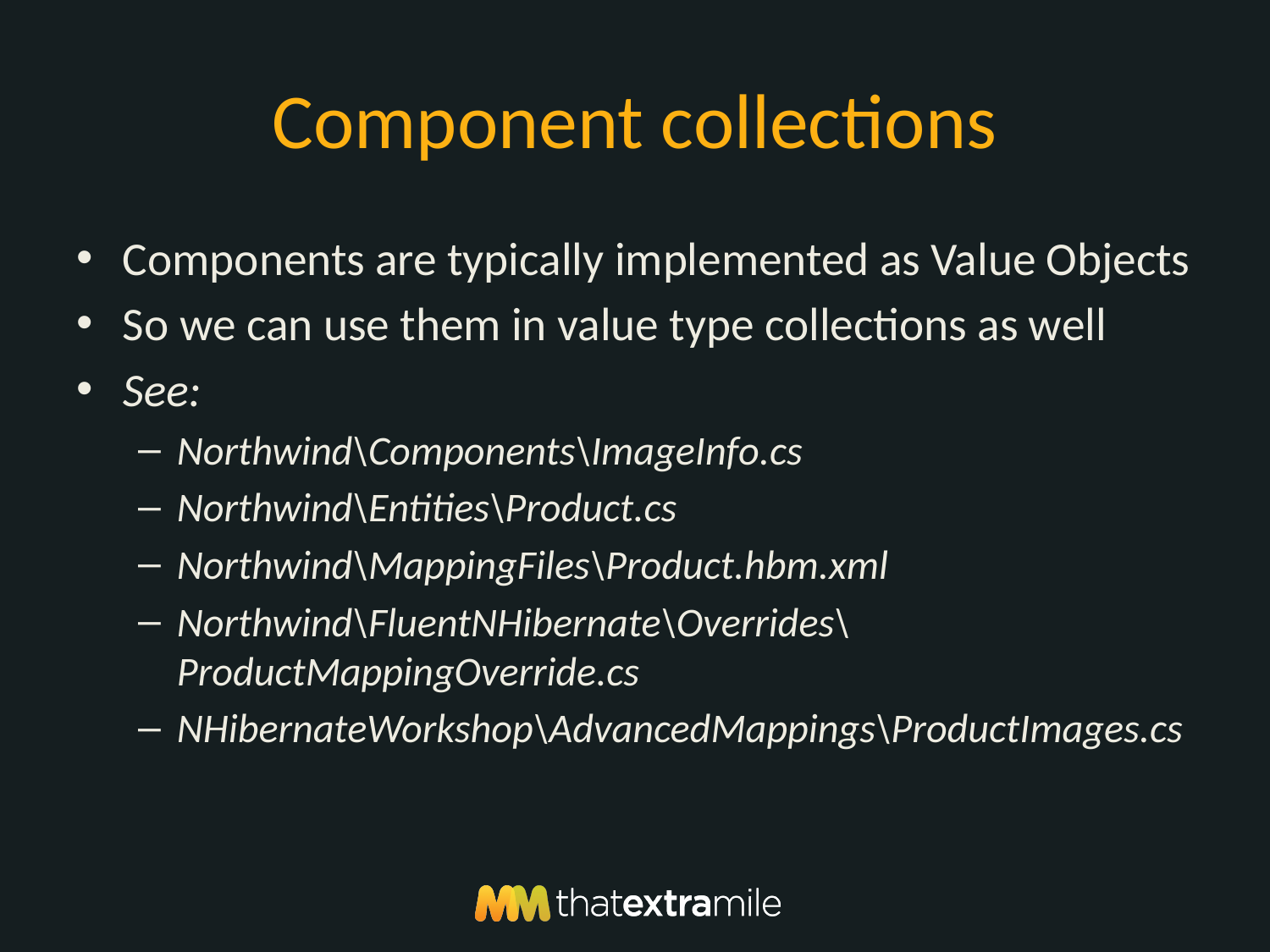

# Component collections
Components are typically implemented as Value Objects
So we can use them in value type collections as well
See:
Northwind\Components\ImageInfo.cs
Northwind\Entities\Product.cs
Northwind\MappingFiles\Product.hbm.xml
Northwind\FluentNHibernate\Overrides\ProductMappingOverride.cs
NHibernateWorkshop\AdvancedMappings\ProductImages.cs